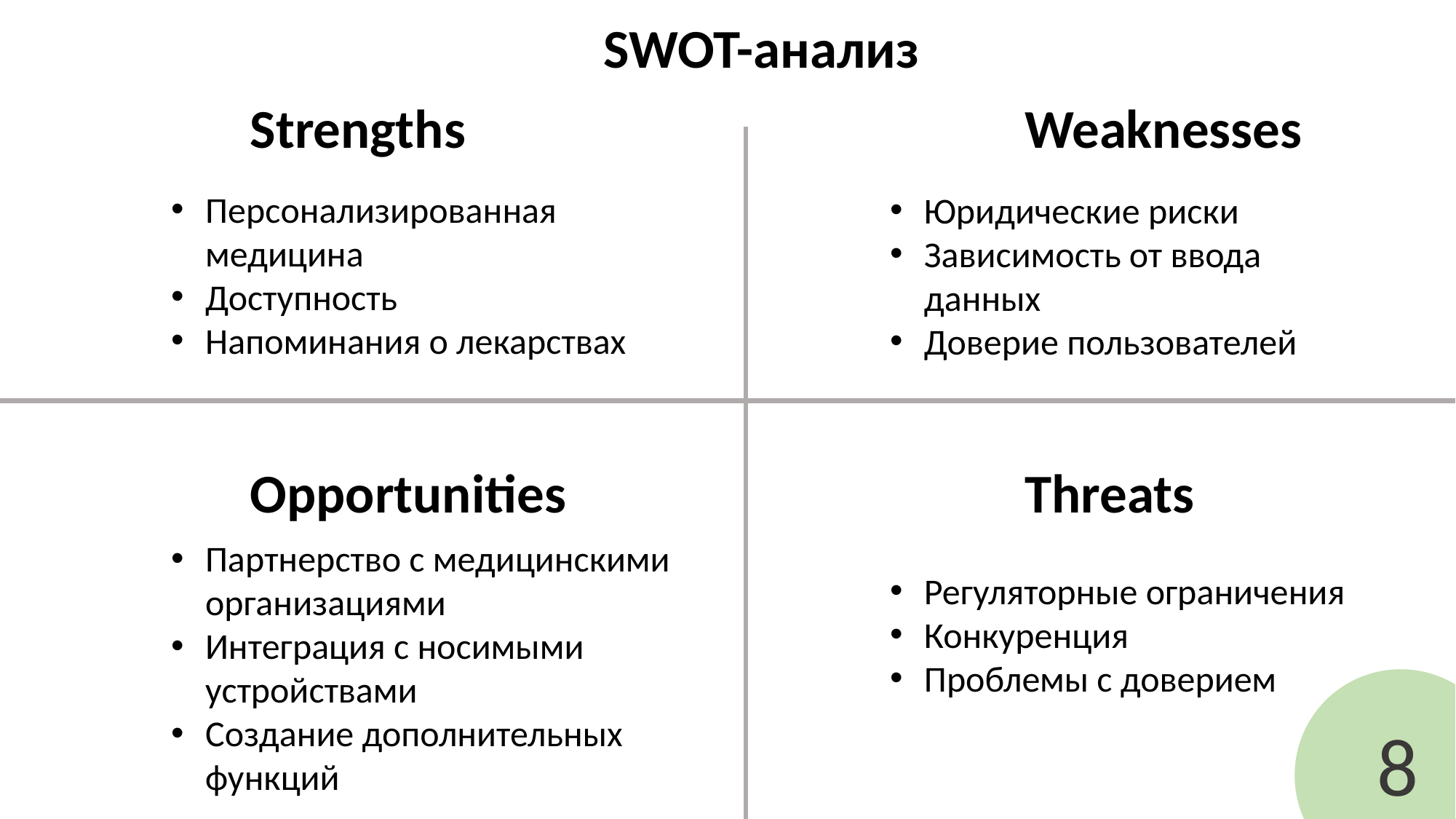

SWOT-анализ
Weaknesses
Strengths
Персонализированная медицина
Доступность
Напоминания о лекарствах

Юридические риски
Зависимость от ввода данных
Доверие пользователей

Threats
Opportunities
Партнерство с медицинскими организациями
Интеграция с носимыми устройствами
Создание дополнительных функций

Регуляторные ограничения
Конкуренция
Проблемы с доверием

8